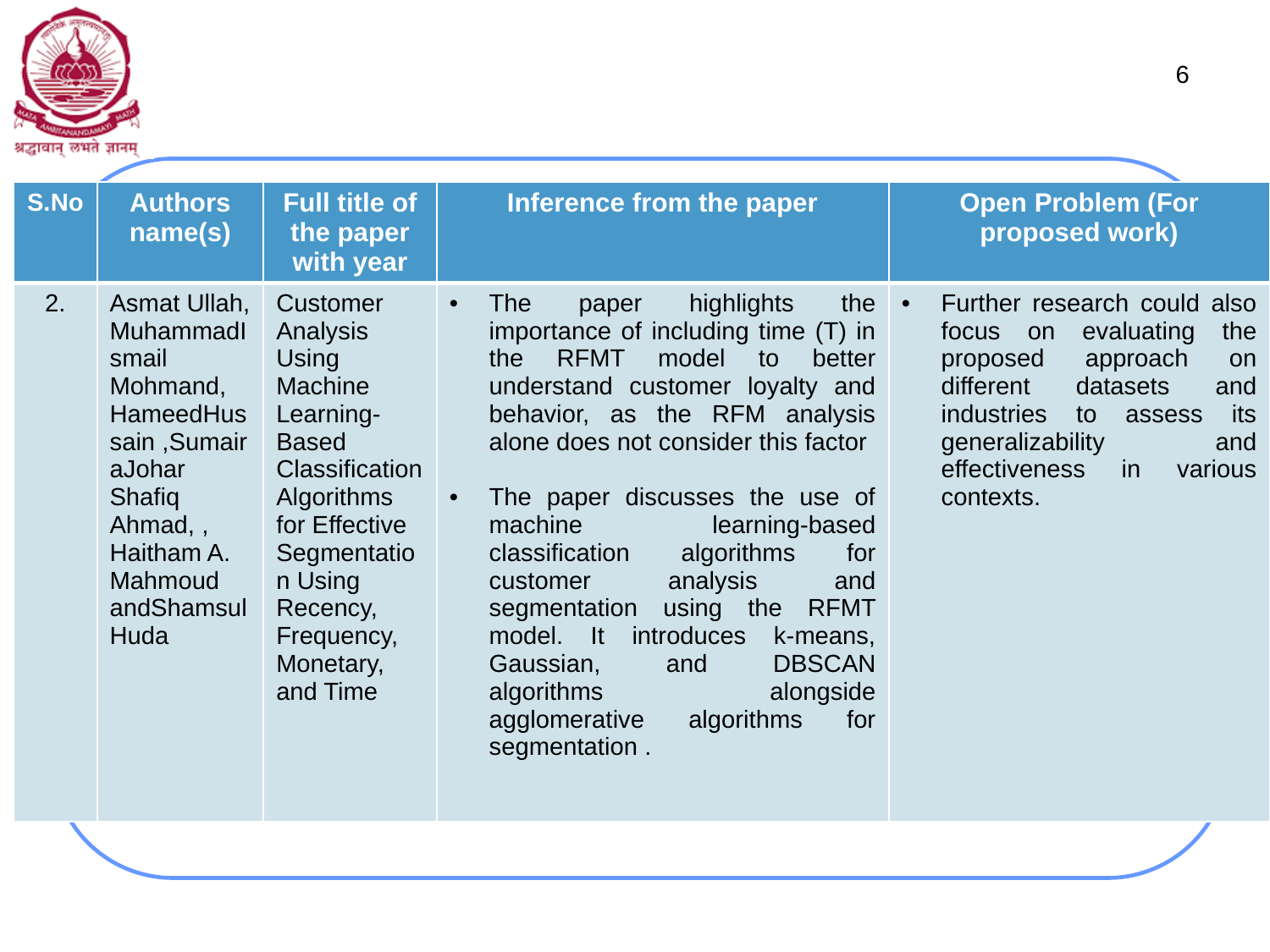

#
6
| S.No | Authors name(s) | Full title of the paper with year | Inference from the paper | Open Problem (For proposed work) |
| --- | --- | --- | --- | --- |
| 2. | Asmat Ullah, MuhammadIsmail Mohmand, HameedHussain ,SumairaJohar Shafiq Ahmad, , Haitham A. Mahmoud andShamsulHuda | Customer Analysis Using Machine Learning-Based Classification Algorithms for Effective Segmentation Using Recency, Frequency, Monetary, and Time | The paper highlights the importance of including time (T) in the RFMT model to better understand customer loyalty and behavior, as the RFM analysis alone does not consider this factor  The paper discusses the use of machine learning-based classification algorithms for customer analysis and segmentation using the RFMT model. It introduces k-means, Gaussian, and DBSCAN algorithms alongside agglomerative algorithms for segmentation . | Further research could also focus on evaluating the proposed approach on different datasets and industries to assess its generalizability and effectiveness in various contexts. |